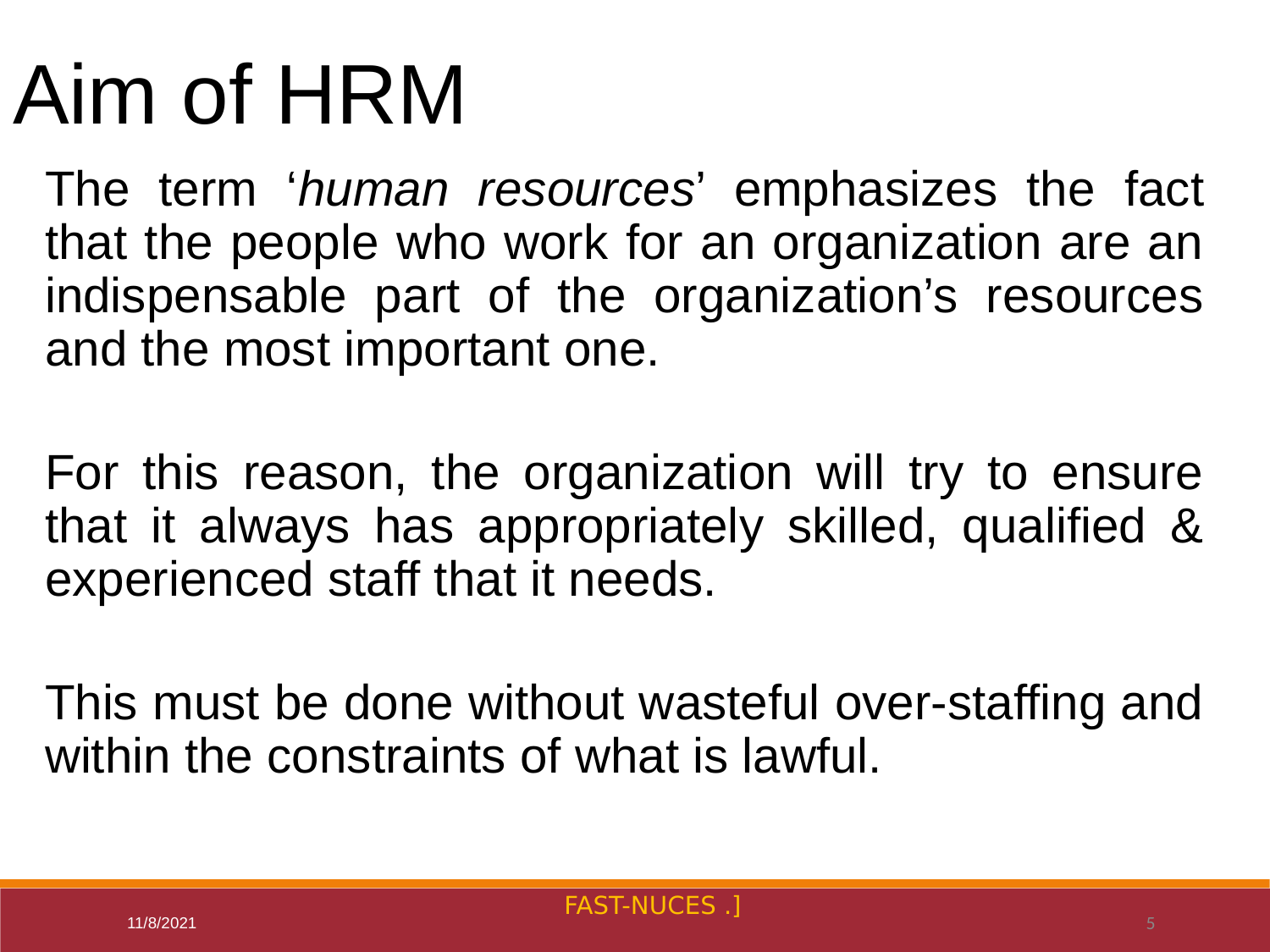

Aim of HRM
The term ‘human resources’ emphasizes the fact that the people who work for an organization are an indispensable part of the organization’s resources and the most important one.

For this reason, the organization will try to ensure that it always has appropriately skilled, qualified & experienced staff that it needs.

This must be done without wasteful over-staffing and within the constraints of what is lawful.
FAST-NUCES .]
11/8/2021
5